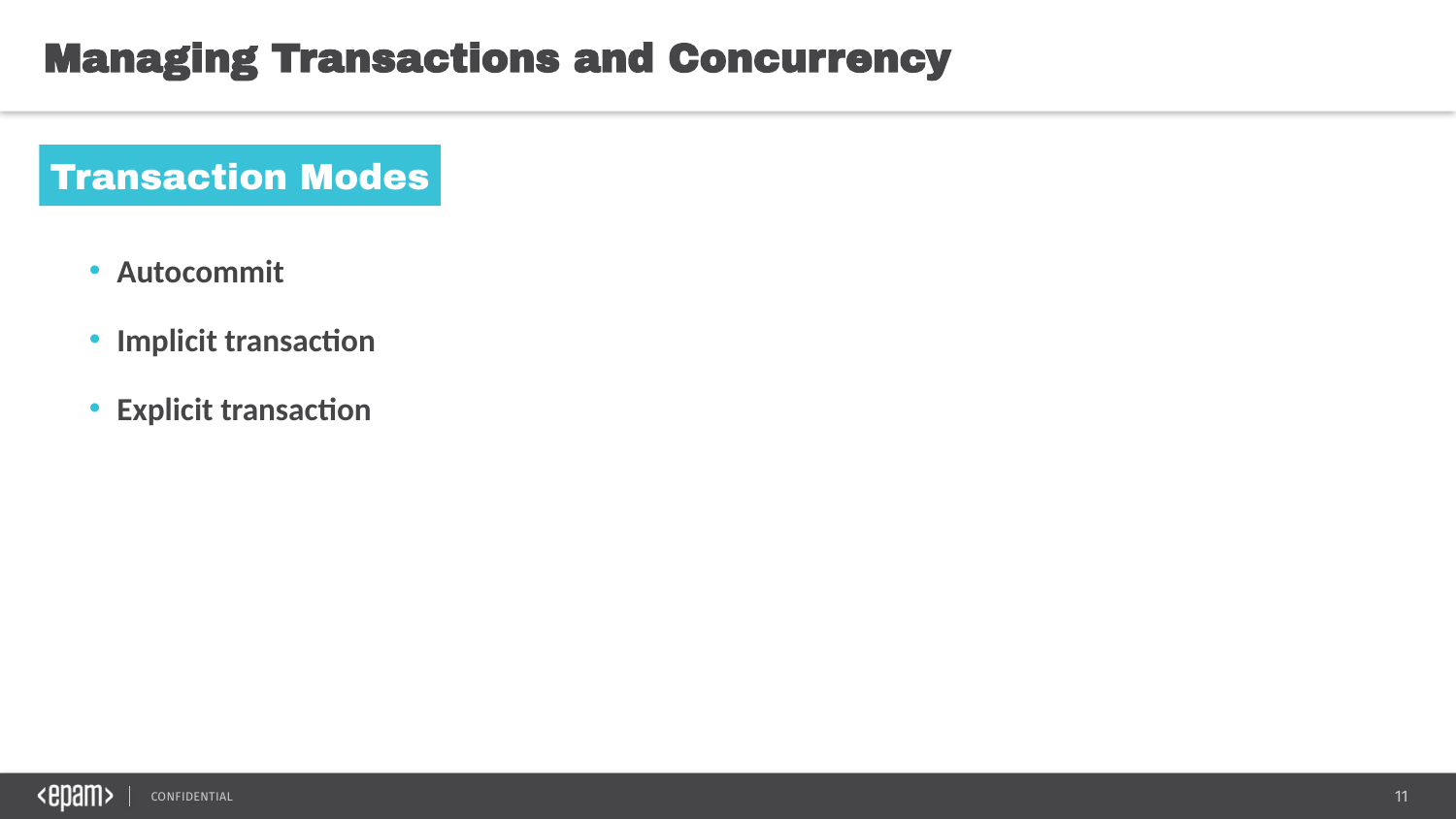

Managing Transactions and Concurrency
Transaction Modes
Autocommit
Implicit transaction
Explicit transaction